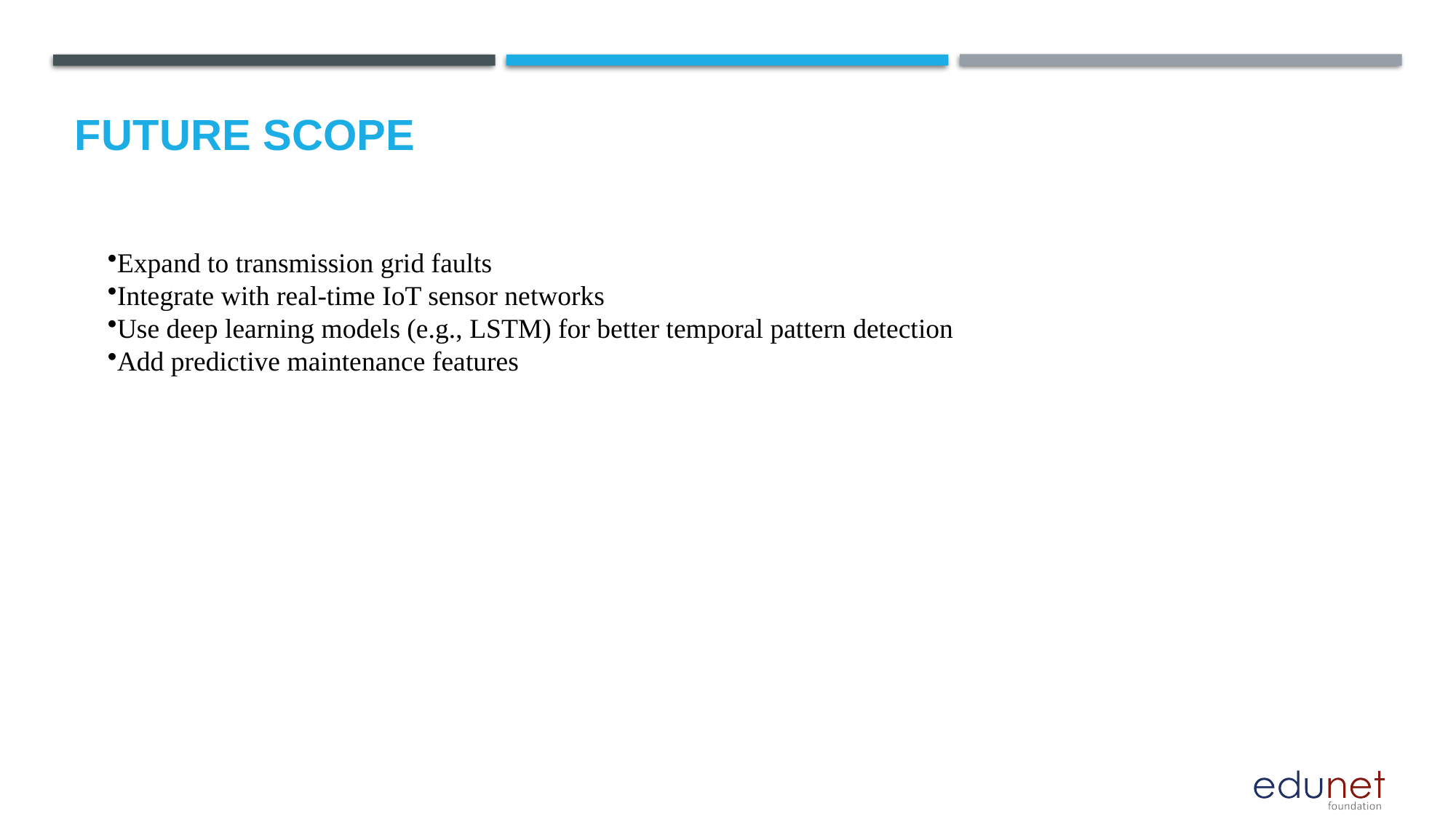

Future scope

Expand to transmission grid faults
Integrate with real-time IoT sensor networks
Use deep learning models (e.g., LSTM) for better temporal pattern detection
Add predictive maintenance features